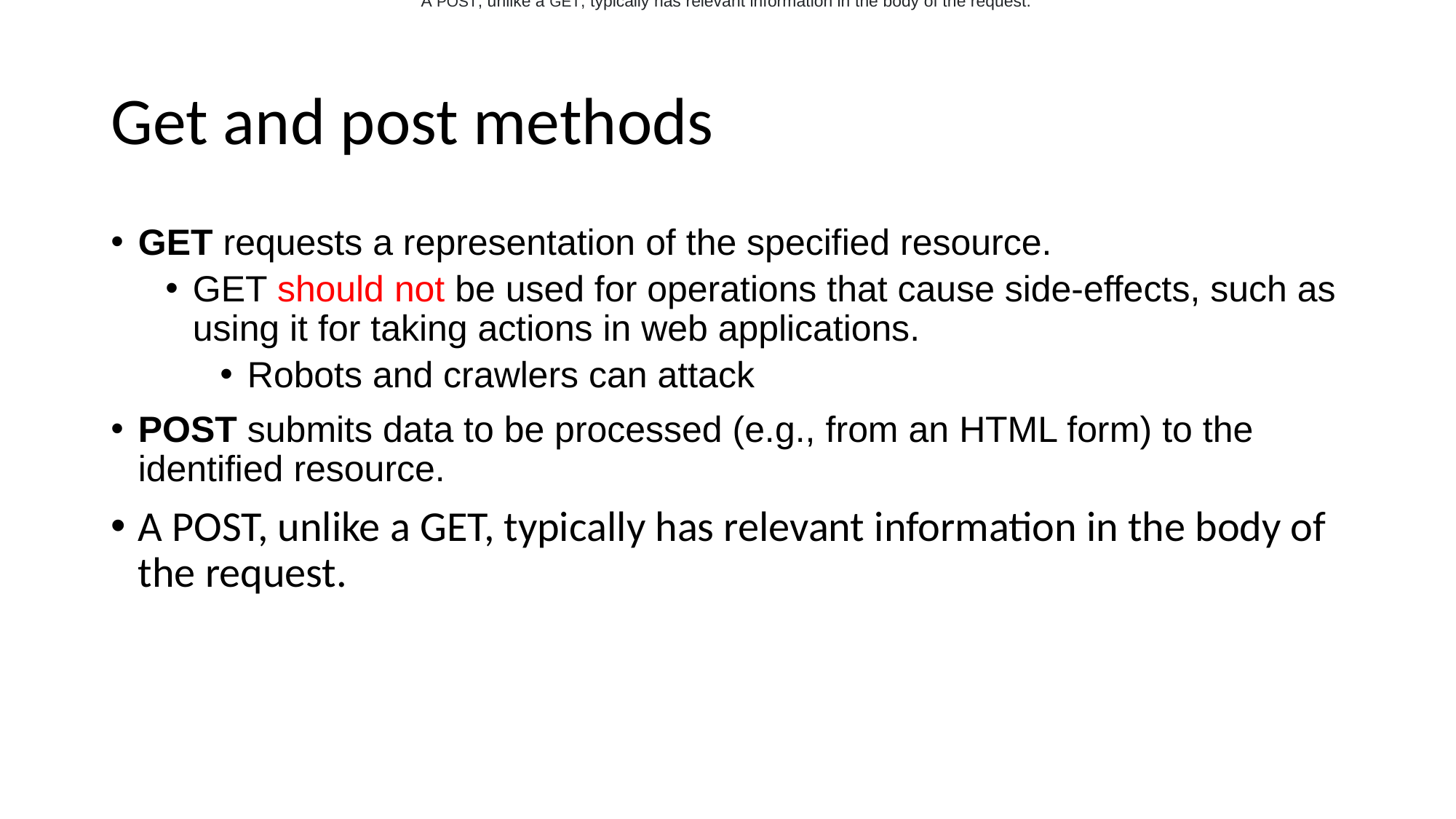

A POST, unlike a GET, typically has relevant information in the body of the request.
# Get and post methods
GET requests a representation of the specified resource.
GET should not be used for operations that cause side-effects, such as using it for taking actions in web applications.
Robots and crawlers can attack
POST submits data to be processed (e.g., from an HTML form) to the identified resource.
A POST, unlike a GET, typically has relevant information in the body of the request.